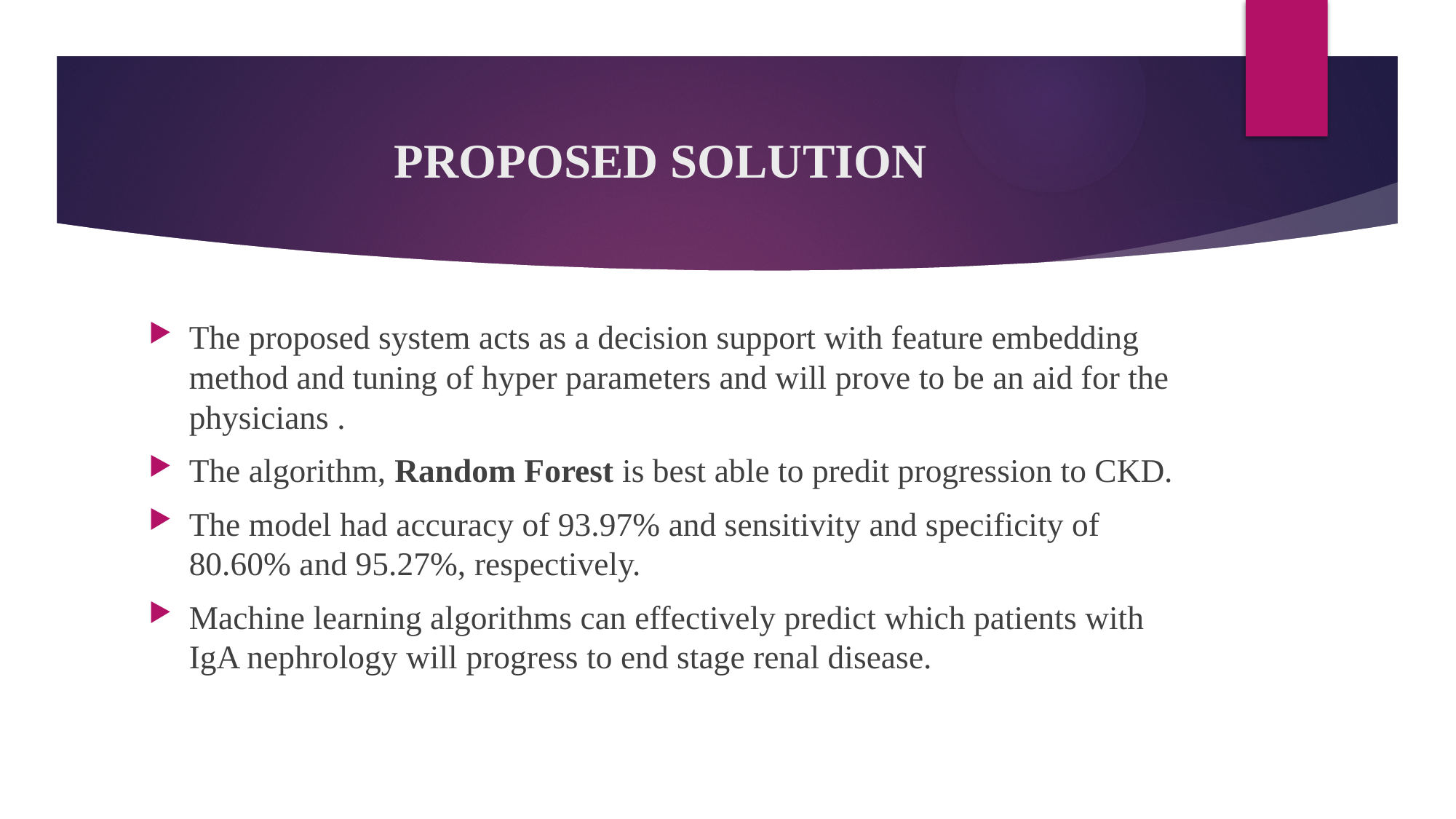

# PROPOSED SOLUTION
The proposed system acts as a decision support with feature embedding method and tuning of hyper parameters and will prove to be an aid for the physicians .
The algorithm, Random Forest is best able to predit progression to CKD.
The model had accuracy of 93.97% and sensitivity and specificity of 80.60% and 95.27%, respectively.
Machine learning algorithms can effectively predict which patients with IgA nephrology will progress to end stage renal disease.